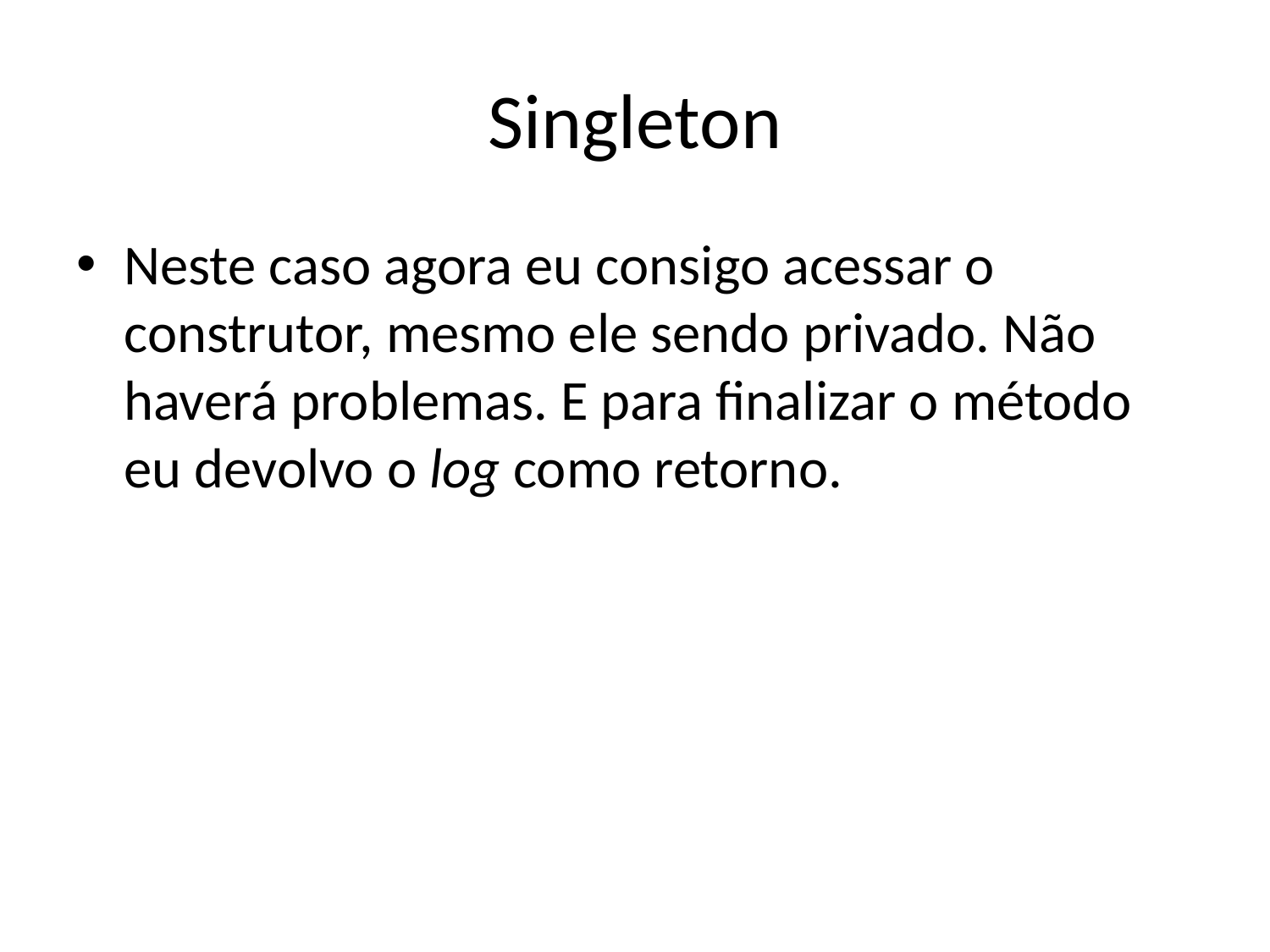

# Singleton
Neste caso agora eu consigo acessar o construtor, mesmo ele sendo privado. Não haverá problemas. E para finalizar o método eu devolvo o log como retorno.